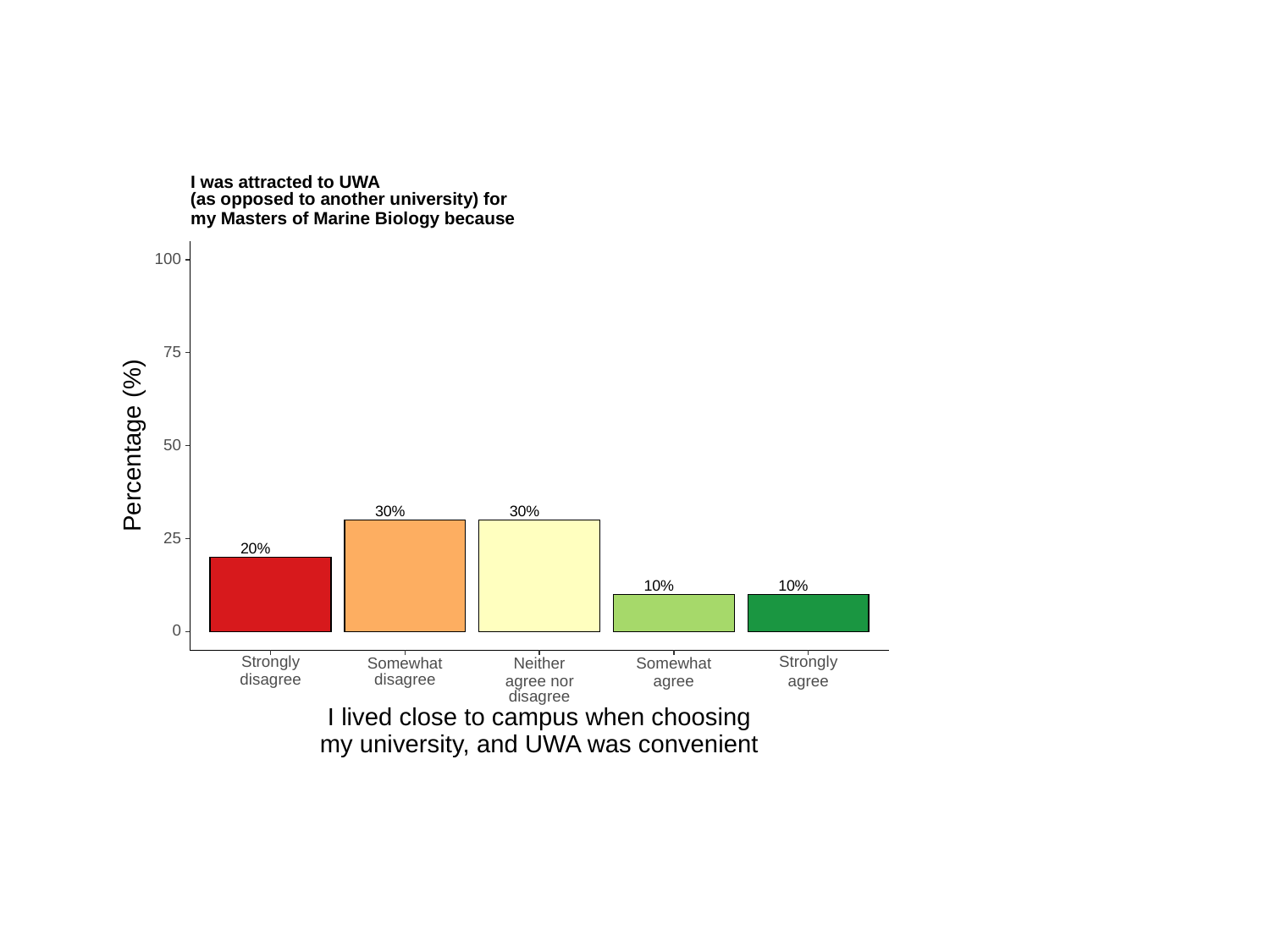

I was attracted to UWA
(as opposed to another university) for
my Masters of Marine Biology because

100

75

Percentage (%)
50

30%
30%

25

20%

10%
10%

0

Strongly
Strongly
Somewhat
Somewhat
Neither
disagree
disagree
agree nor
agree
agree
disagree
I lived close to campus when choosing
my university, and UWA was convenient